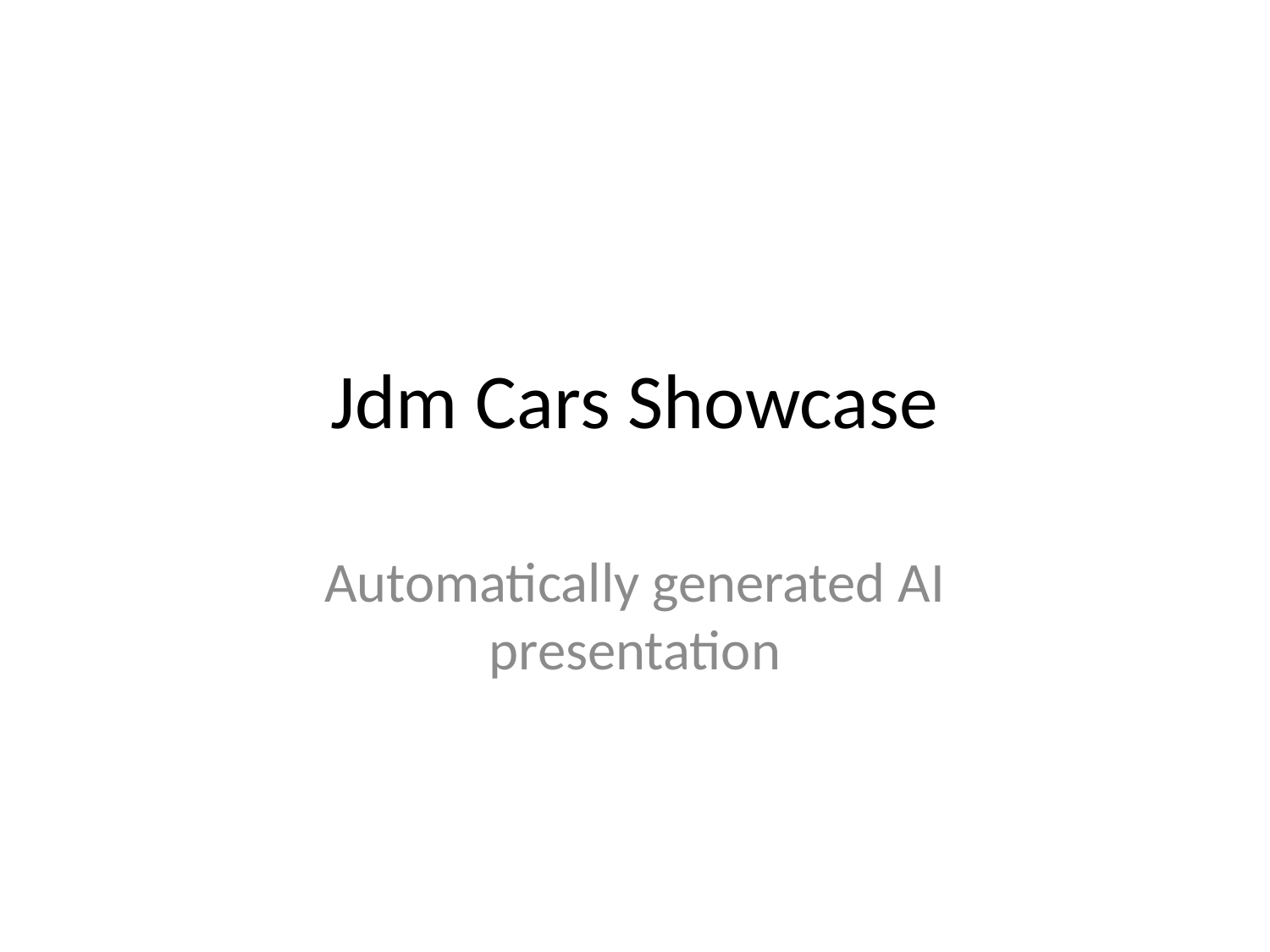

# Jdm Cars Showcase
Automatically generated AI presentation